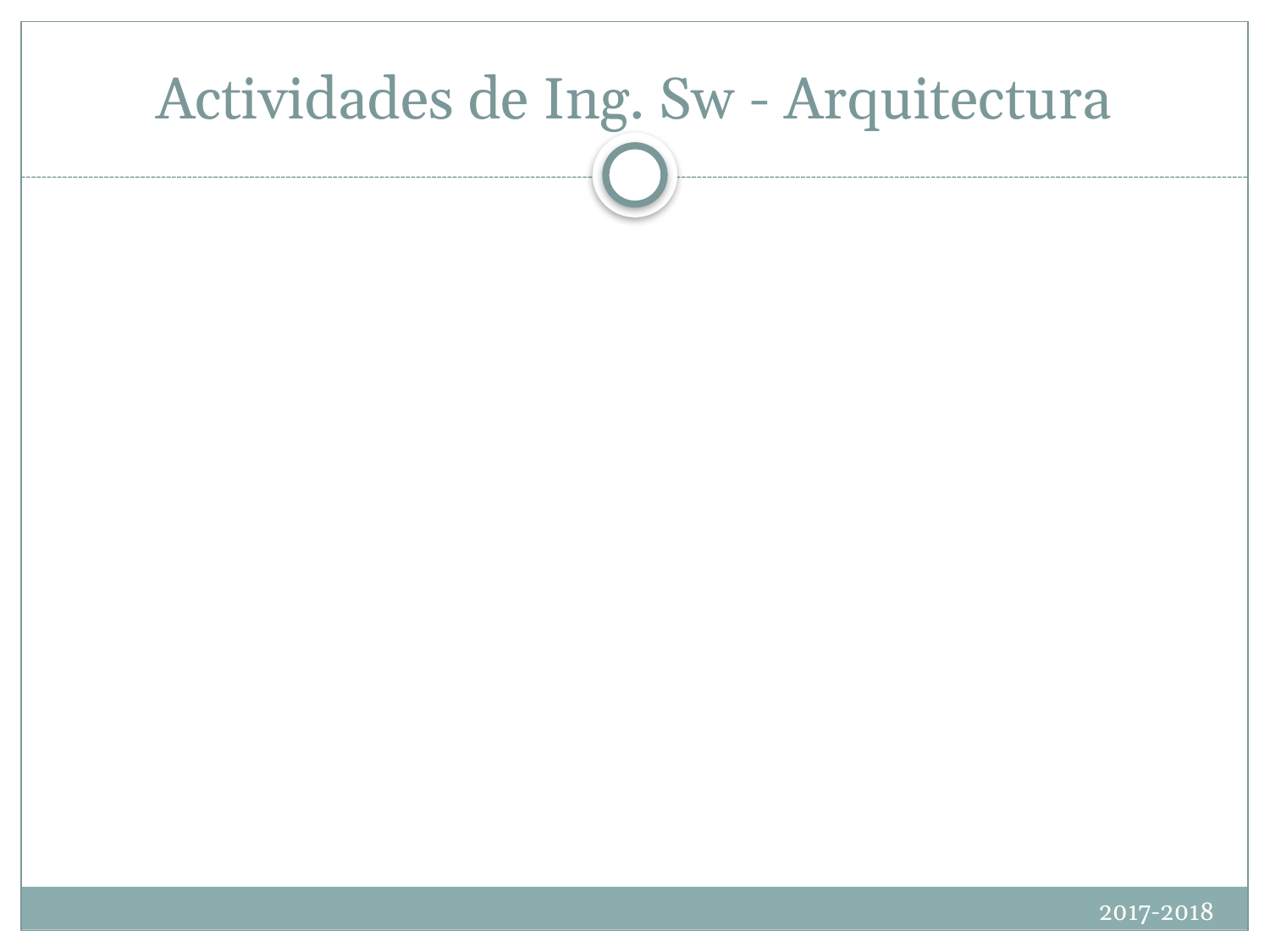

# Actividades de Ing. Sw - Arquitectura

2017-2018